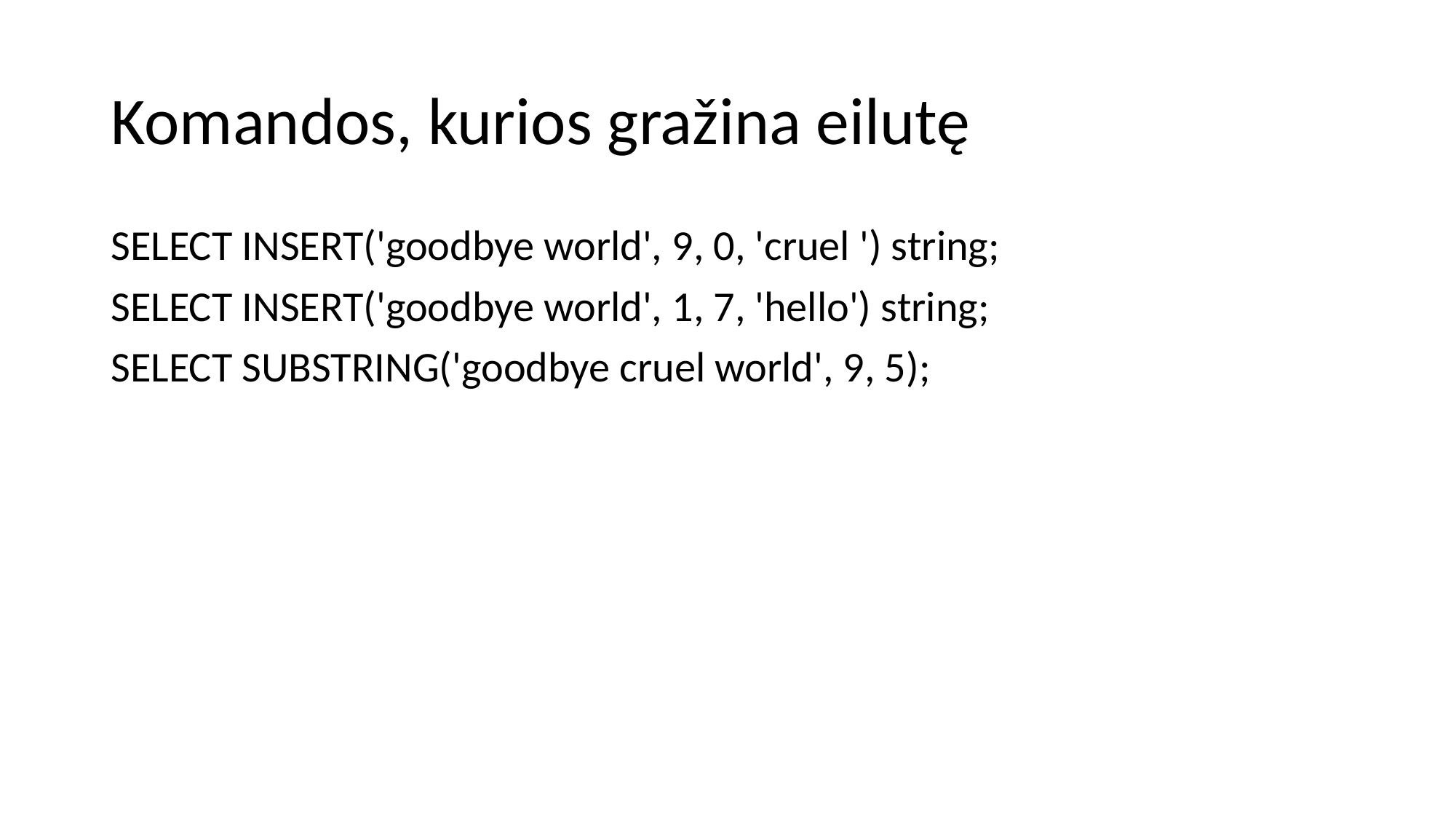

# Komandos, kurios gražina eilutę
SELECT INSERT('goodbye world', 9, 0, 'cruel ') string;
SELECT INSERT('goodbye world', 1, 7, 'hello') string;
SELECT SUBSTRING('goodbye cruel world', 9, 5);